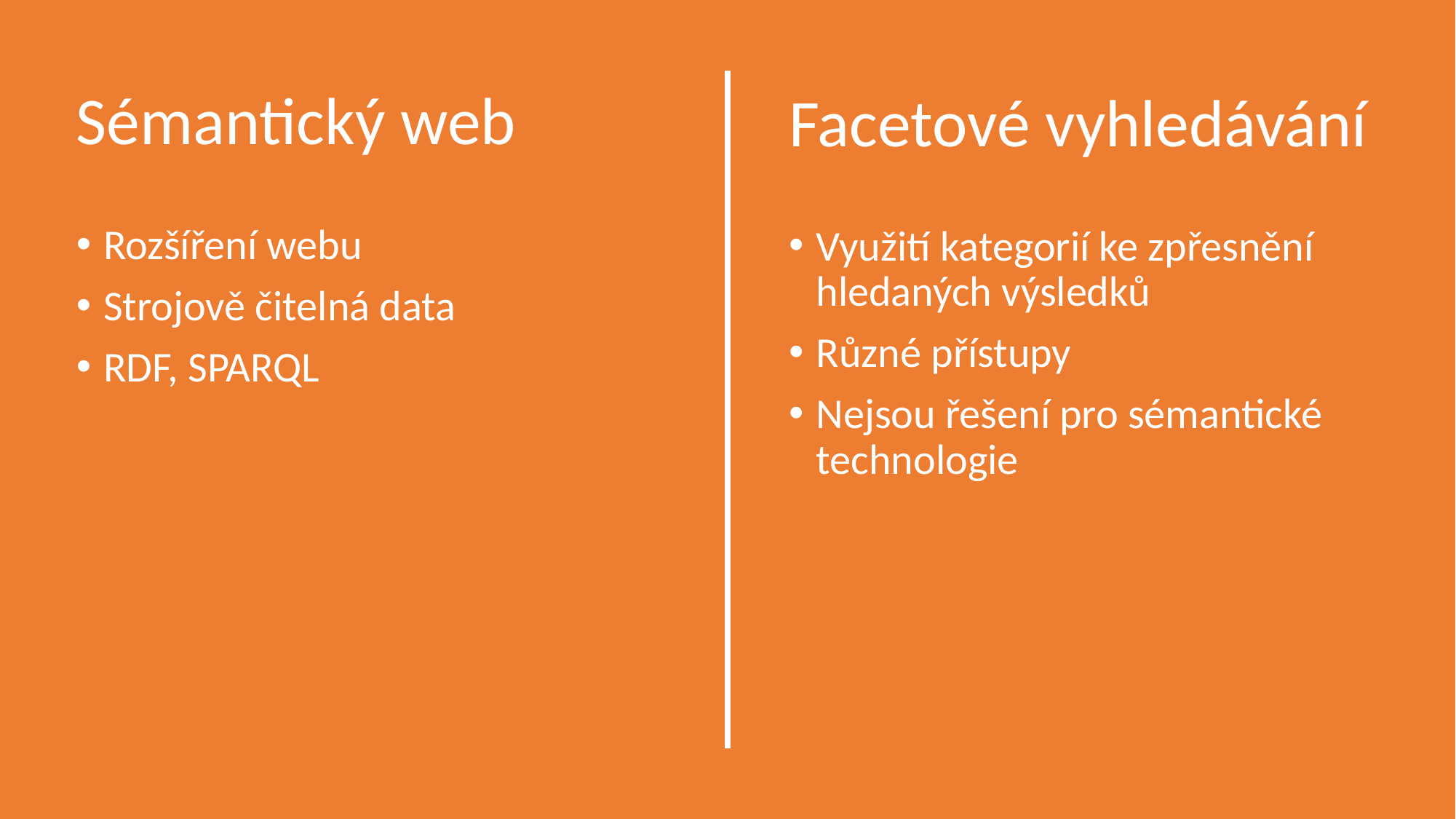

# Sémantický web
Facetové vyhledávání
Rozšíření webu
Strojově čitelná data
RDF, SPARQL
Využití kategorií ke zpřesnění hledaných výsledků
Různé přístupy
Nejsou řešení pro sémantické technologie